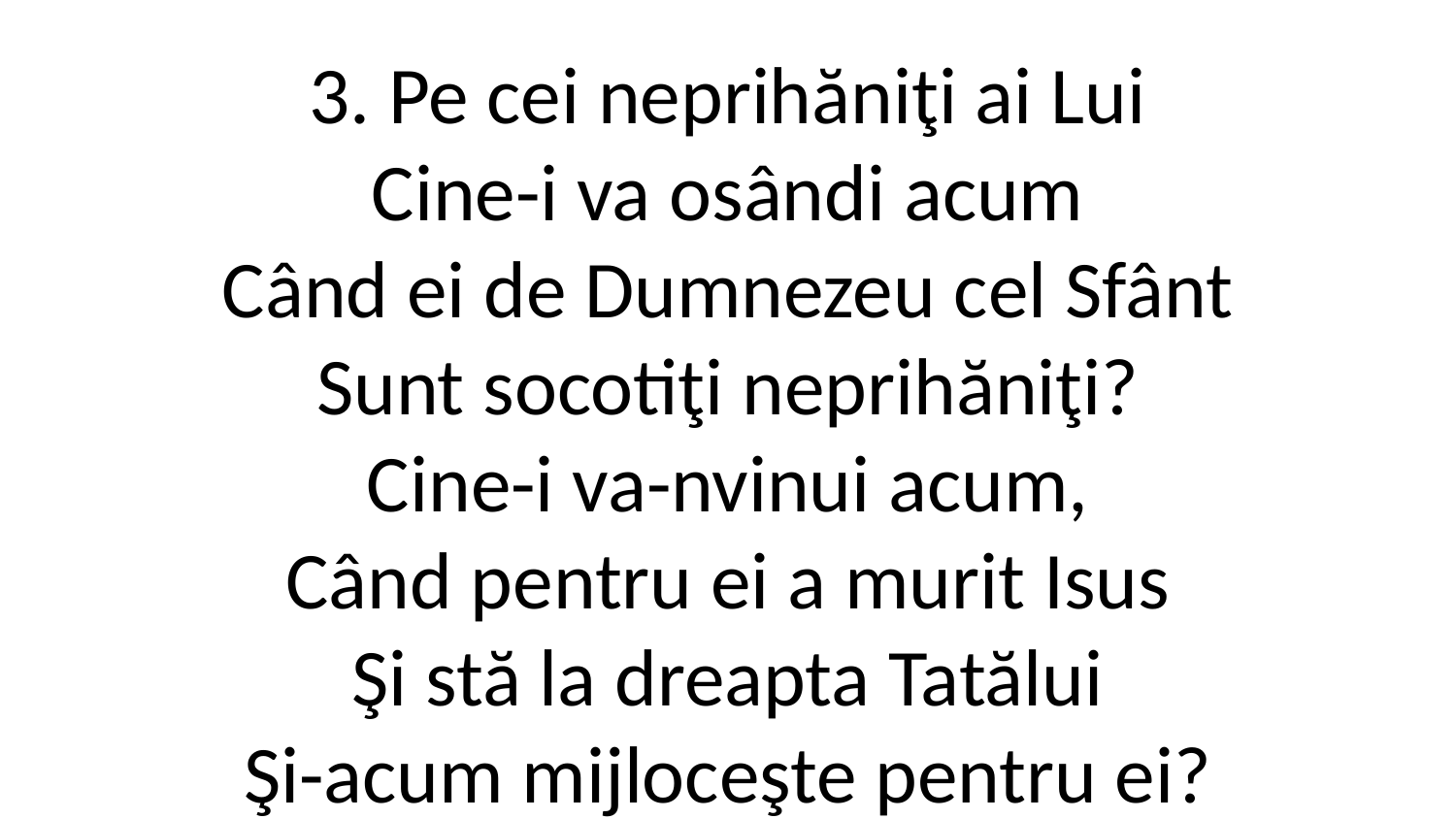

3. Pe cei neprihăniţi ai Lui
Cine-i va osândi acum
Când ei de Dumnezeu cel Sfânt
Sunt socotiţi neprihăniţi?
Cine-i va-nvinui acum,
Când pentru ei a murit Isus
Şi stă la dreapta Tatălui
Şi-acum mijloceşte pentru ei?